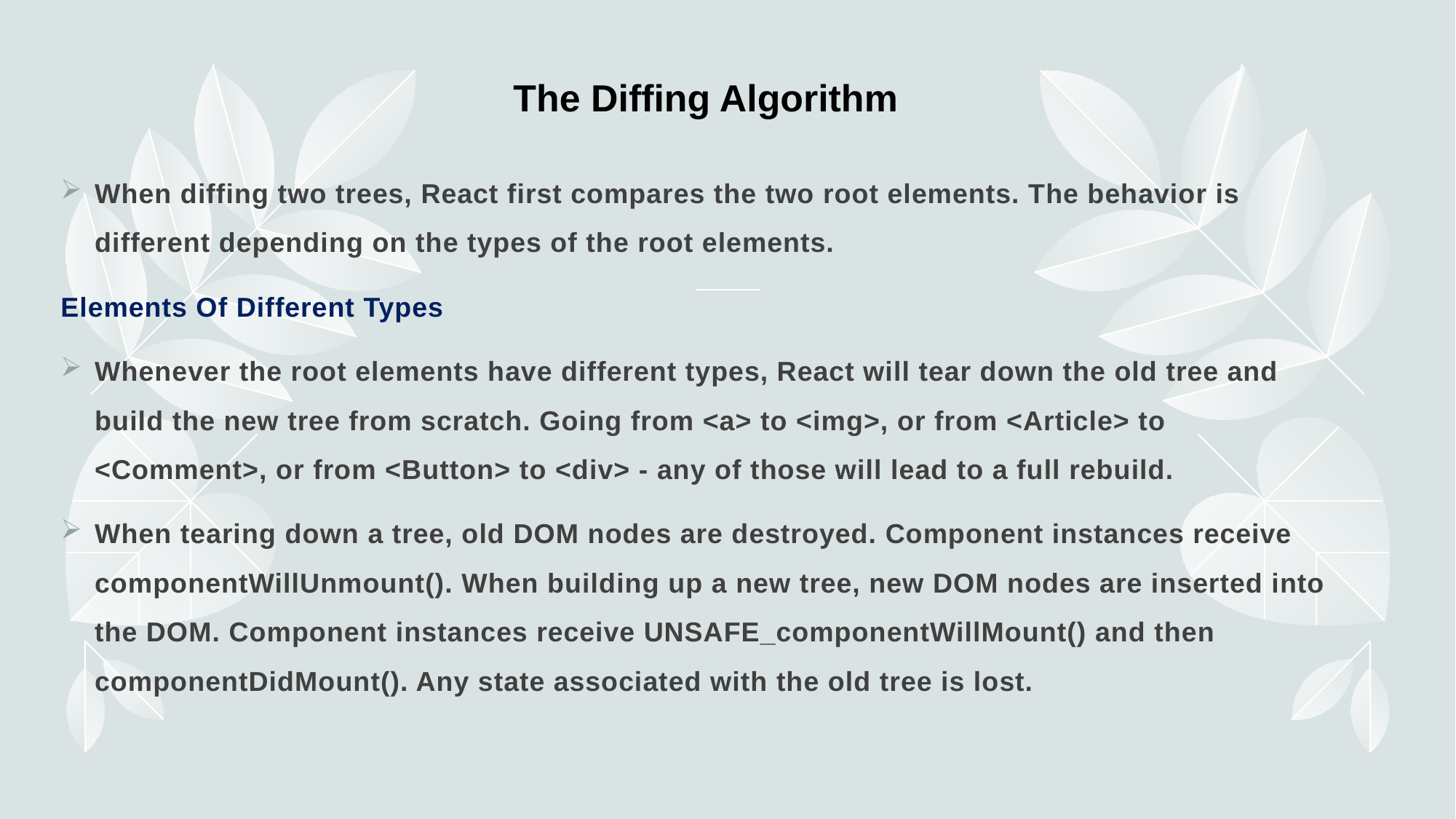

# The Diffing Algorithm
When diffing two trees, React first compares the two root elements. The behavior is different depending on the types of the root elements.
Elements Of Different Types
Whenever the root elements have different types, React will tear down the old tree and build the new tree from scratch. Going from <a> to <img>, or from <Article> to <Comment>, or from <Button> to <div> - any of those will lead to a full rebuild.
When tearing down a tree, old DOM nodes are destroyed. Component instances receive componentWillUnmount(). When building up a new tree, new DOM nodes are inserted into the DOM. Component instances receive UNSAFE_componentWillMount() and then componentDidMount(). Any state associated with the old tree is lost.